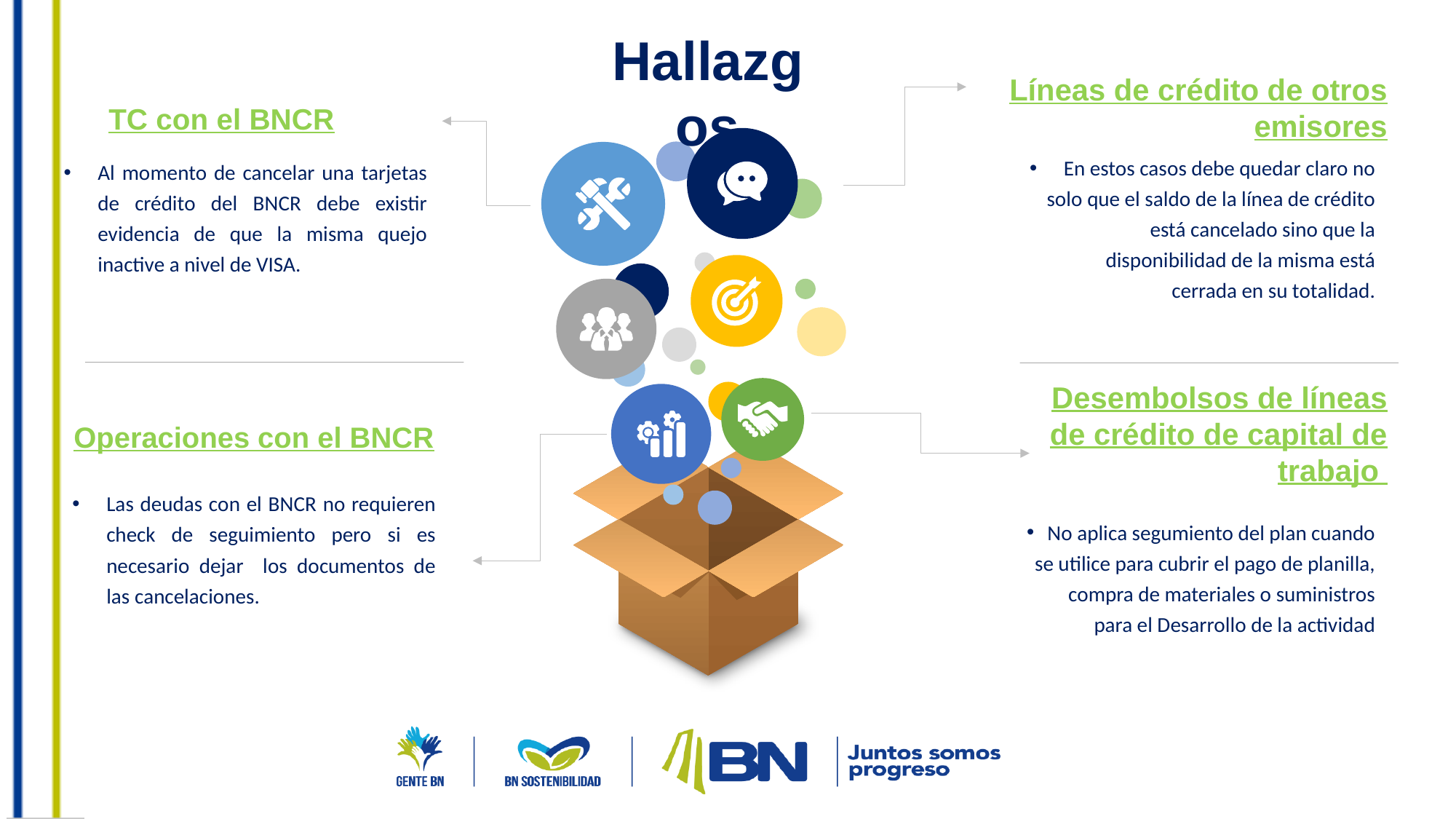

Hallazgos
Líneas de crédito de otros emisores
En estos casos debe quedar claro no solo que el saldo de la línea de crédito está cancelado sino que la disponibilidad de la misma está cerrada en su totalidad.
TC con el BNCR

Operaciones con el BNCR
Las deudas con el BNCR no requieren check de seguimiento pero si es necesario dejar  los documentos de las cancelaciones.

Desembolsos de líneas de crédito de capital de trabajo
No aplica segumiento del plan cuando se utilice para cubrir el pago de planilla, compra de materiales o suministros para el Desarrollo de la actividad
Al momento de cancelar una tarjetas de crédito del BNCR debe existir evidencia de que la misma quejo inactive a nivel de VISA.